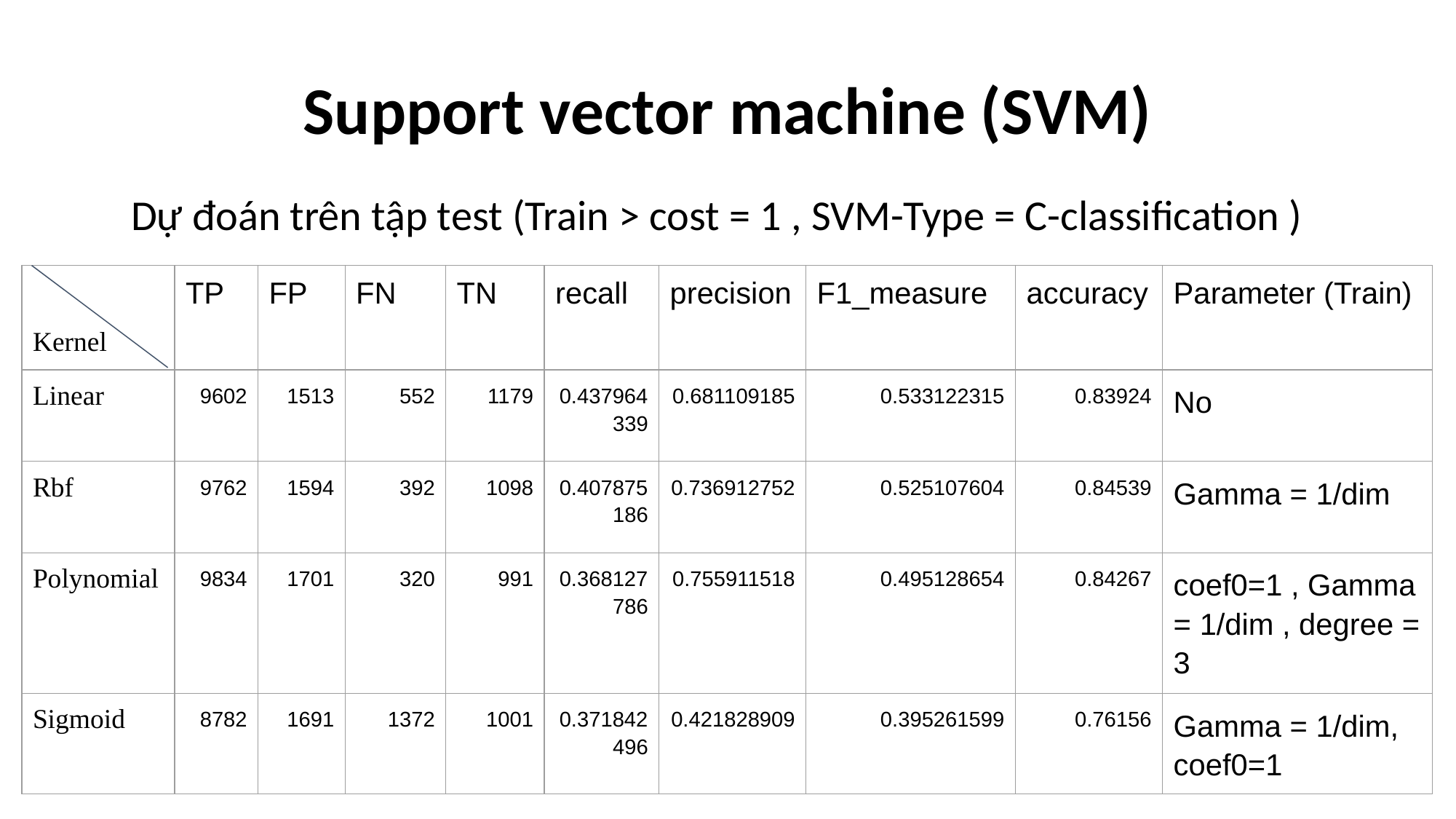

# Support vector machine (SVM)
Dự đoán trên tập test (Train > cost = 1 , SVM-Type = C-classification )
| Kernel | TP | FP | FN | TN | recall | precision | F1\_measure | accuracy | Parameter (Train) |
| --- | --- | --- | --- | --- | --- | --- | --- | --- | --- |
| Linear | 9602 | 1513 | 552 | 1179 | 0.437964339 | 0.681109185 | 0.533122315 | 0.83924 | No |
| Rbf | 9762 | 1594 | 392 | 1098 | 0.407875186 | 0.736912752 | 0.525107604 | 0.84539 | Gamma = 1/dim |
| Polynomial | 9834 | 1701 | 320 | 991 | 0.368127786 | 0.755911518 | 0.495128654 | 0.84267 | coef0=1 , Gamma = 1/dim , degree = 3 |
| Sigmoid | 8782 | 1691 | 1372 | 1001 | 0.371842496 | 0.421828909 | 0.395261599 | 0.76156 | Gamma = 1/dim, coef0=1 |